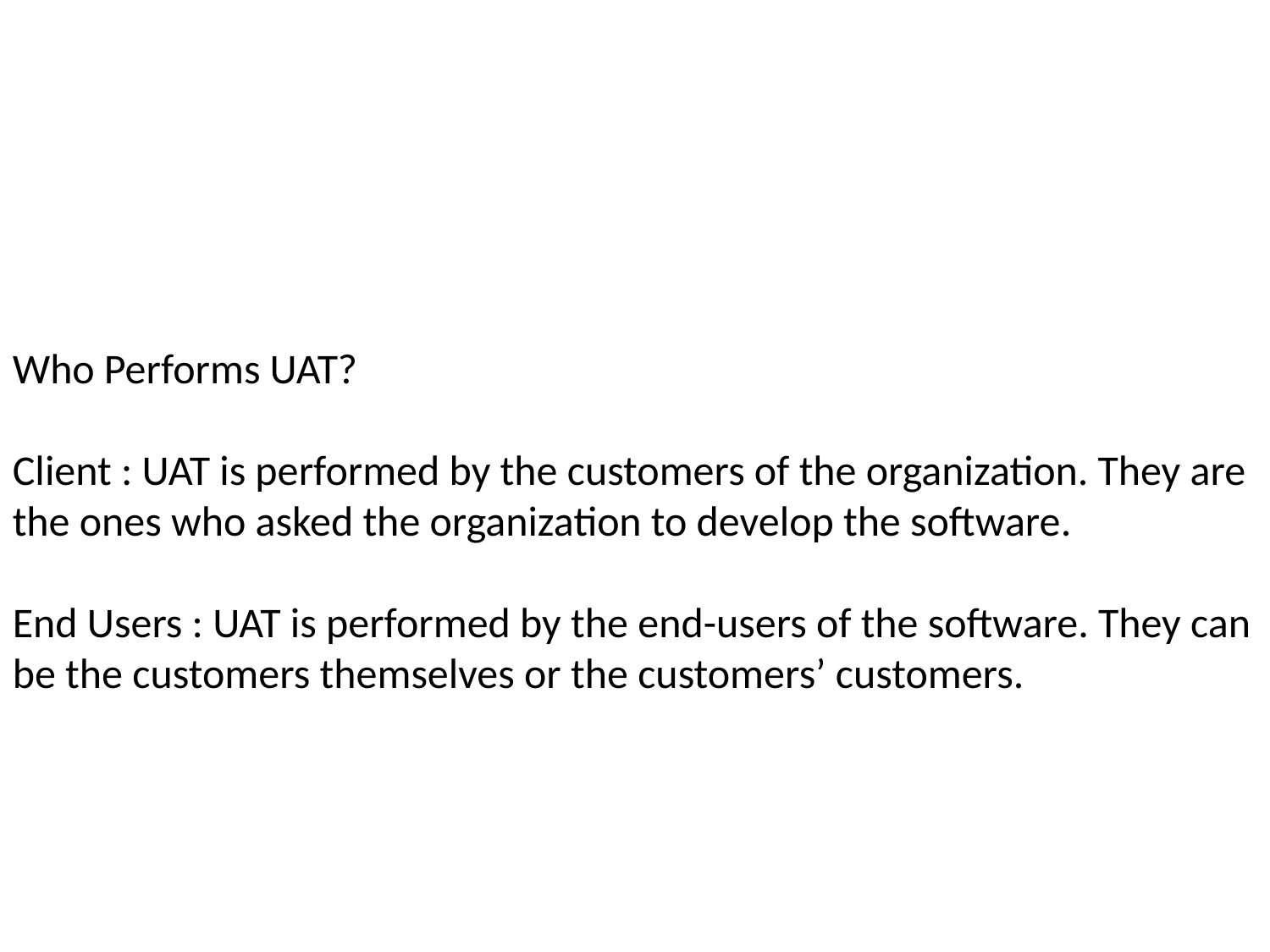

Who Performs UAT?

Client : UAT is performed by the customers of the organization. They are the ones who asked the organization to develop the software.

End Users : UAT is performed by the end-users of the software. They can be the customers themselves or the customers’ customers.